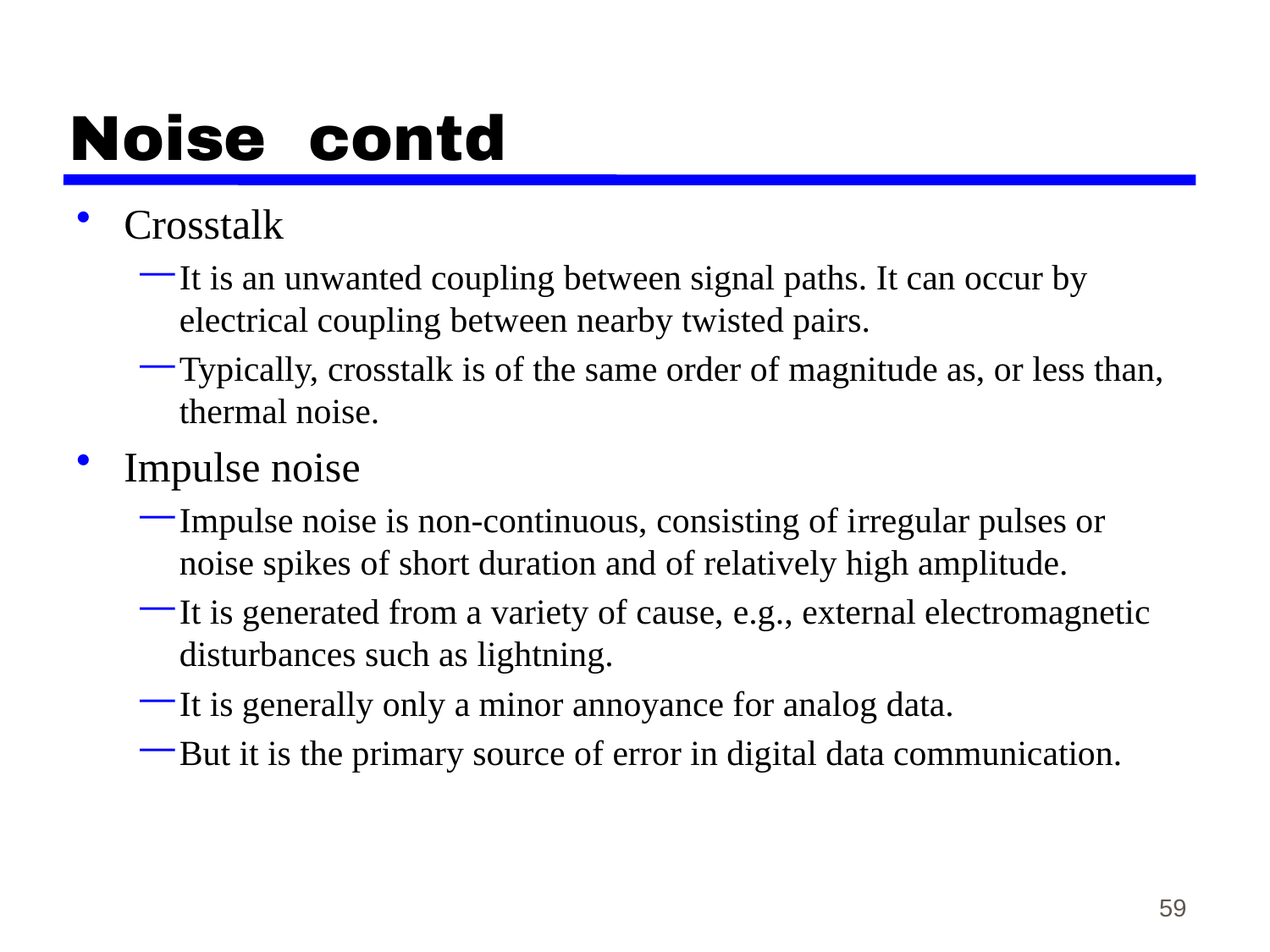

# Noise  contd
Crosstalk
It is an unwanted coupling between signal paths. It can occur by electrical coupling between nearby twisted pairs.
Typically, crosstalk is of the same order of magnitude as, or less than, thermal noise.
Impulse noise
Impulse noise is non-continuous, consisting of irregular pulses or noise spikes of short duration and of relatively high amplitude.
It is generated from a variety of cause, e.g., external electromagnetic disturbances such as lightning.
It is generally only a minor annoyance for analog data.
But it is the primary source of error in digital data communication.
59